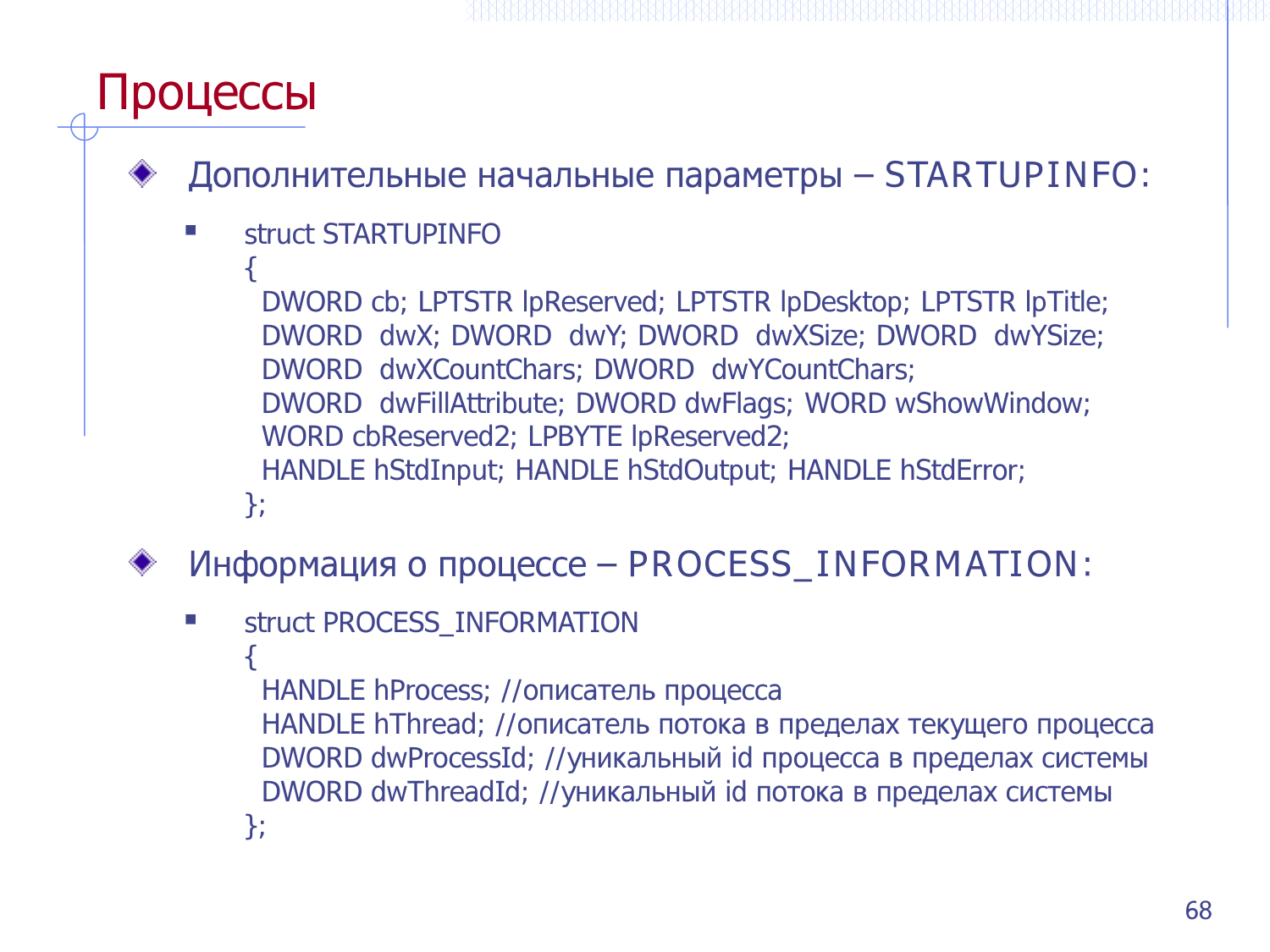

# Процессы
Дополнительные начальные параметры – STARTUPINFO:
struct STARTUPINFO
{
  DWORD cb; LPTSTR lpReserved; LPTSTR lpDesktop; LPTSTR lpTitle;
  DWORD  dwX; DWORD  dwY; DWORD  dwXSize; DWORD  dwYSize;
  DWORD  dwXCountChars; DWORD  dwYCountChars;
  DWORD  dwFillAttribute; DWORD dwFlags; WORD wShowWindow;
  WORD cbReserved2; LPBYTE lpReserved2;
  HANDLE hStdInput; HANDLE hStdOutput; HANDLE hStdError;
};
Информация о процессе – PROCESS_INFORMATION:
struct PROCESS_INFORMATION
{
  HANDLE hProcess; //описатель процесса
  HANDLE hThread; //описатель потока в пределах текущего процесса
  DWORD dwProcessId; //уникальный id процесса в пределах системы
  DWORD dwThreadId; //уникальный id потока в пределах системы
};
68